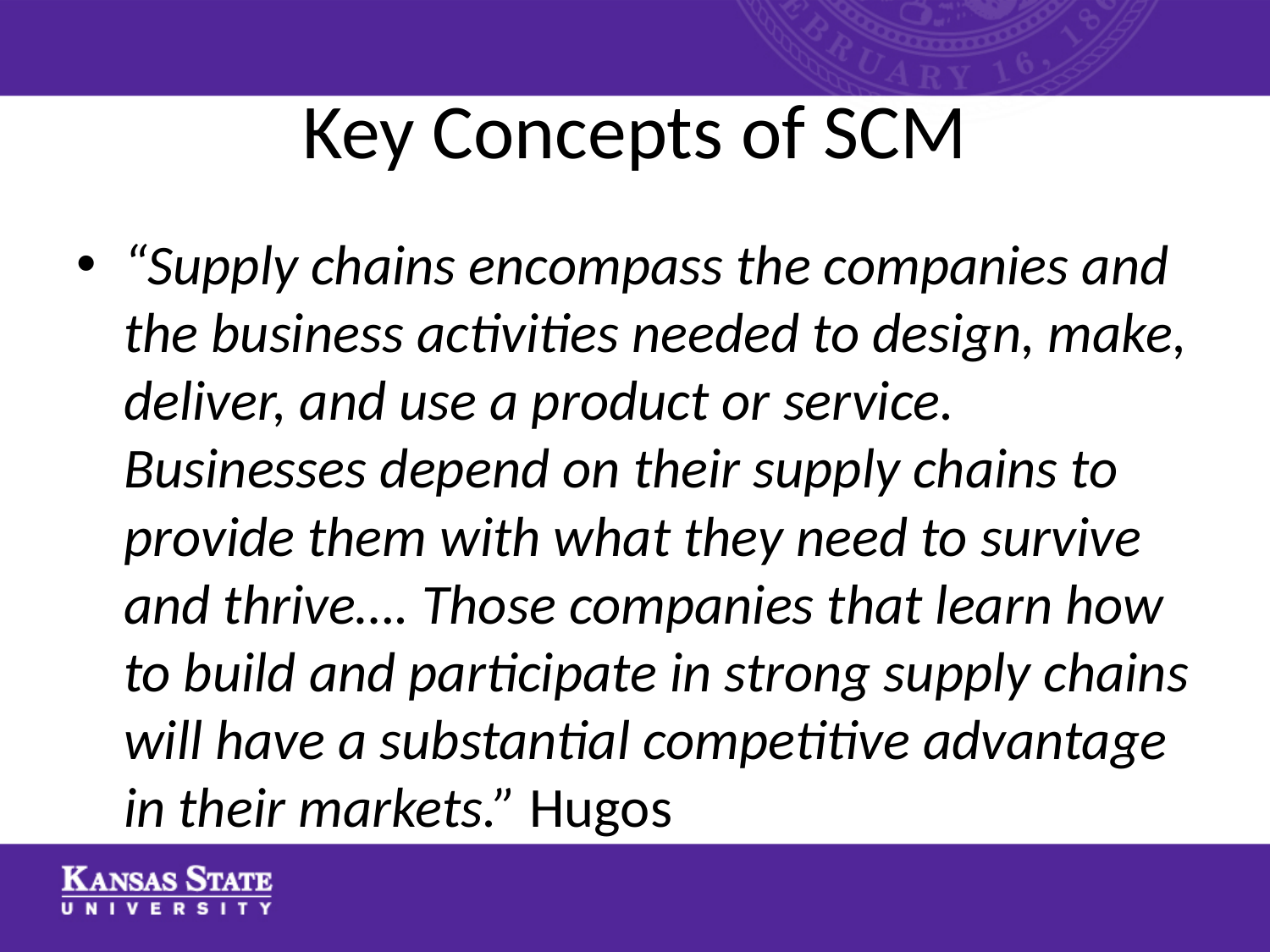

# Key Concepts of SCM
“Supply chains encompass the companies and the business activities needed to design, make, deliver, and use a product or service. Businesses depend on their supply chains to provide them with what they need to survive and thrive…. Those companies that learn how to build and participate in strong supply chains will have a substantial competitive advantage in their markets.” Hugos